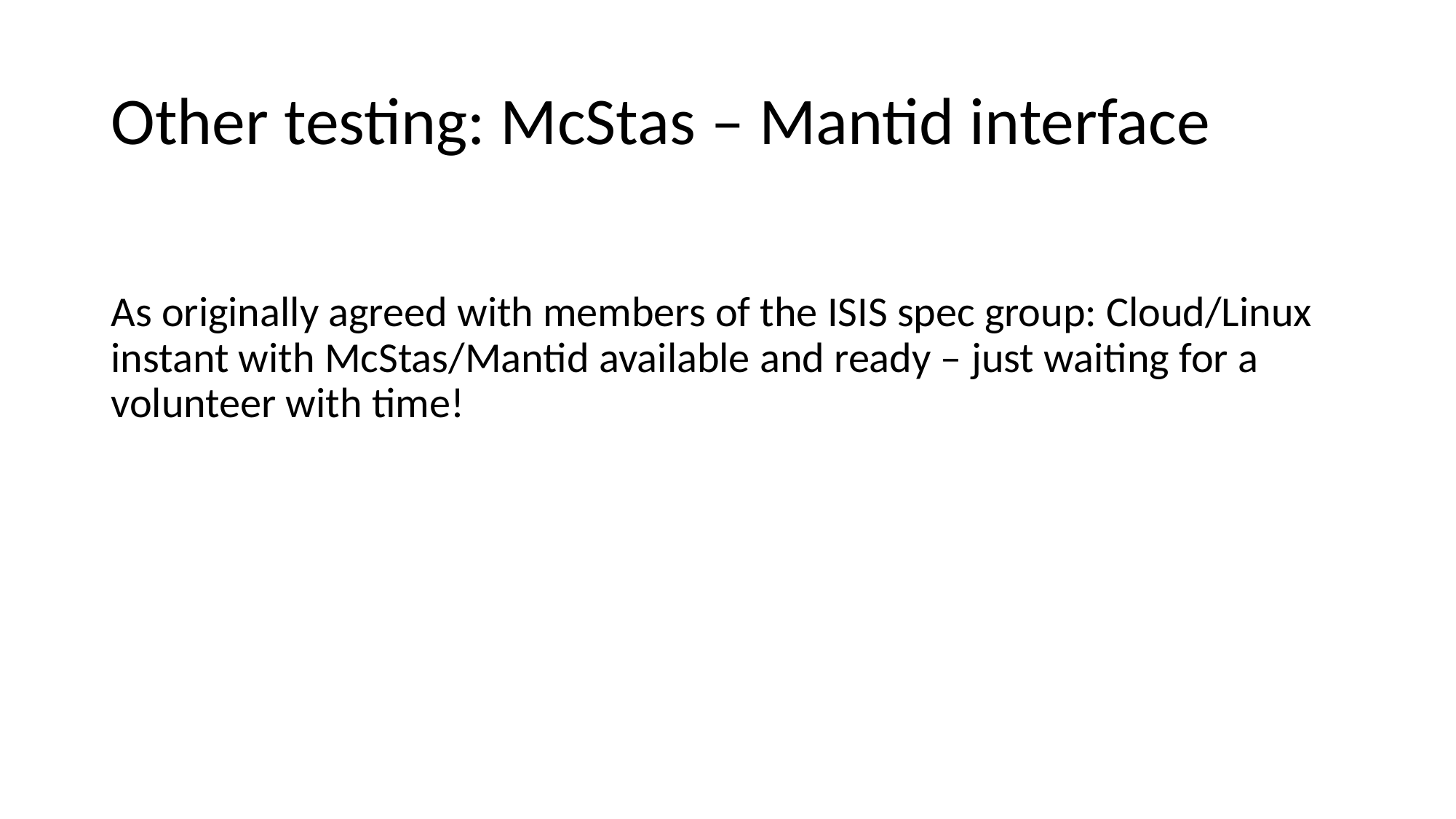

# Other testing: McStas – Mantid interface

As originally agreed with members of the ISIS spec group: Cloud/Linux instant with McStas/Mantid available and ready – just waiting for a volunteer with time!